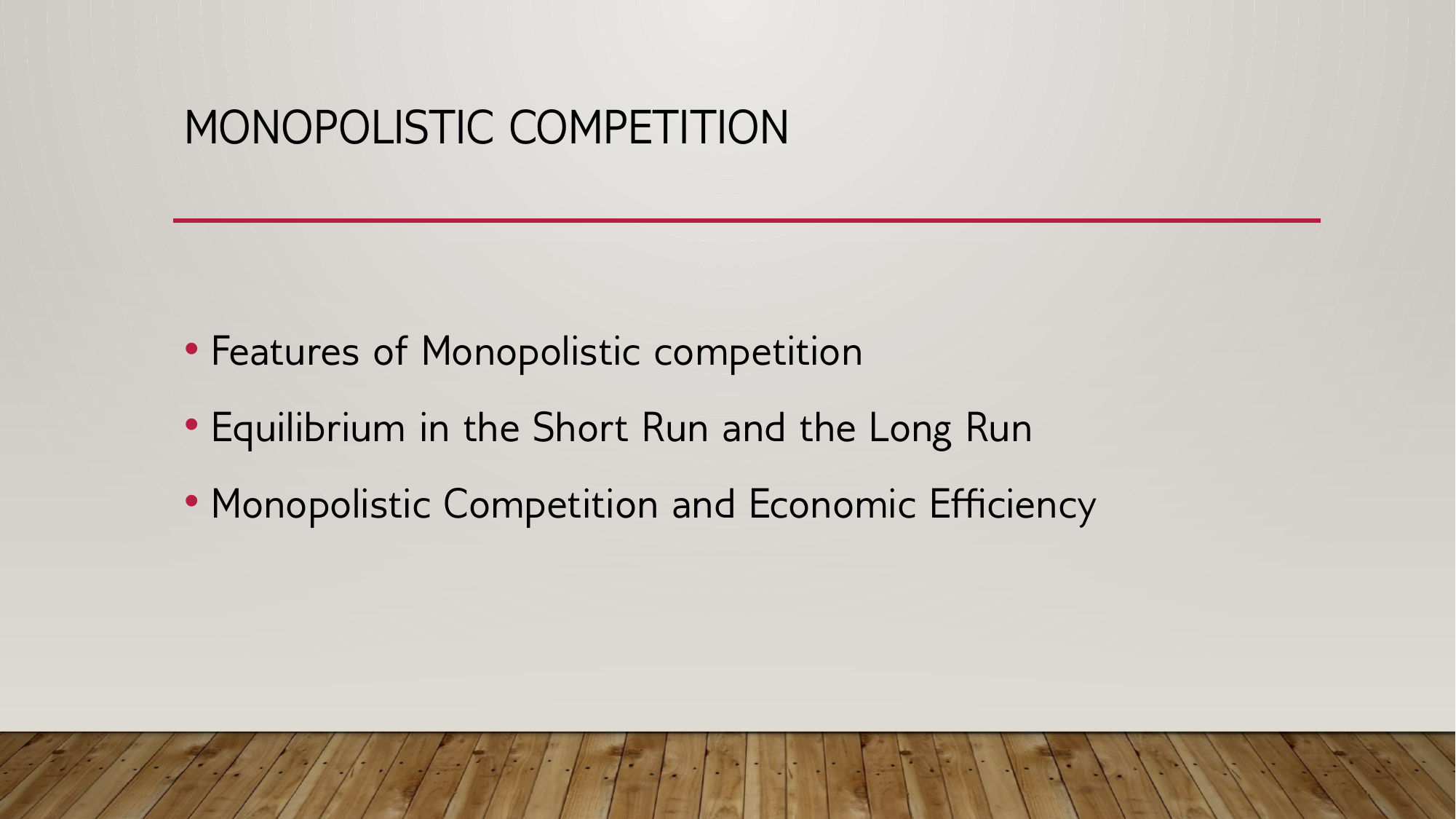

# Monopolistic competition

Features of Monopolistic competition
Equilibrium in the Short Run and the Long Run
Monopolistic Competition and Economic Efficiency